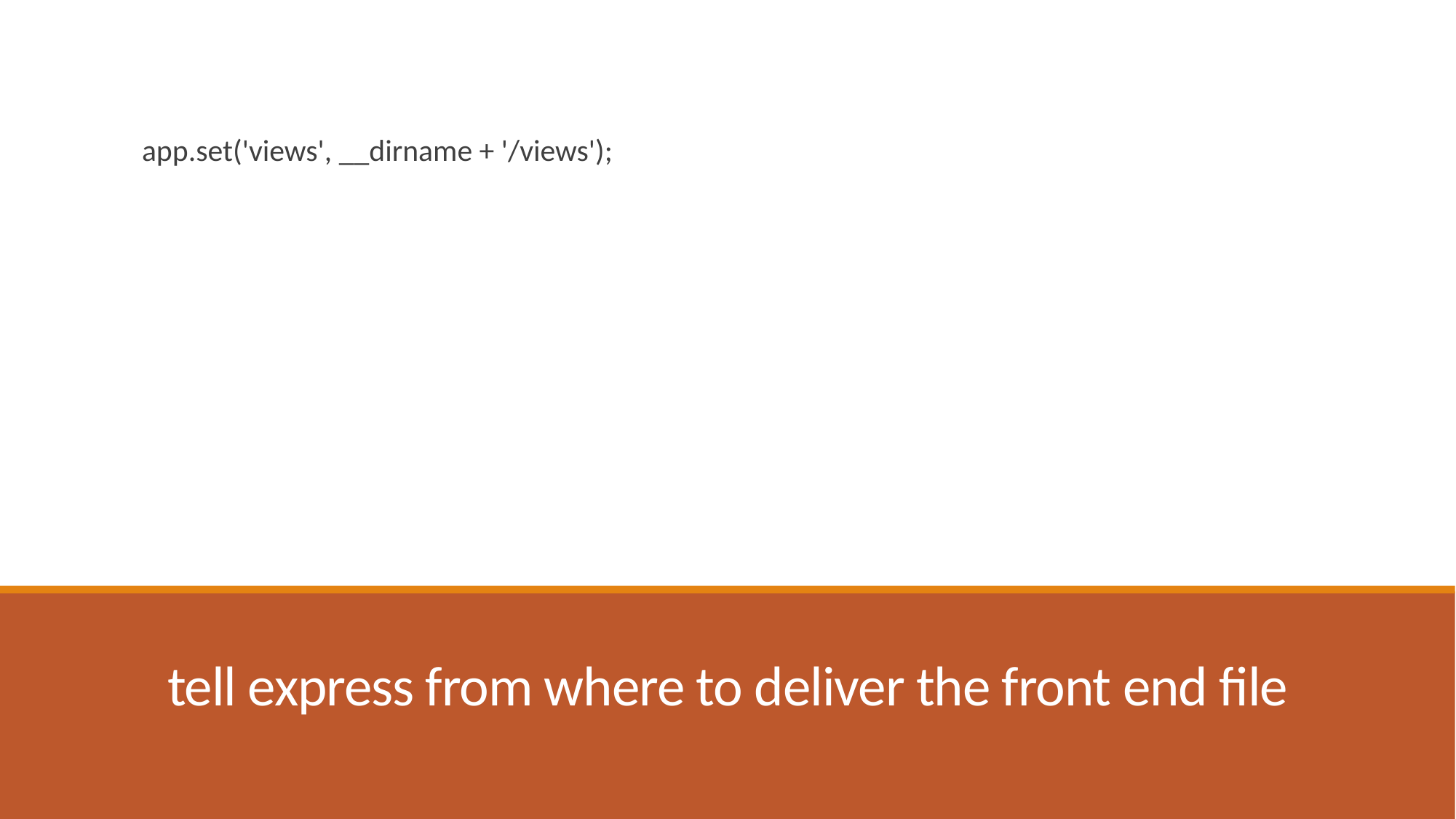

app.set('views', __dirname + '/views');

# tell express from where to deliver the front end file